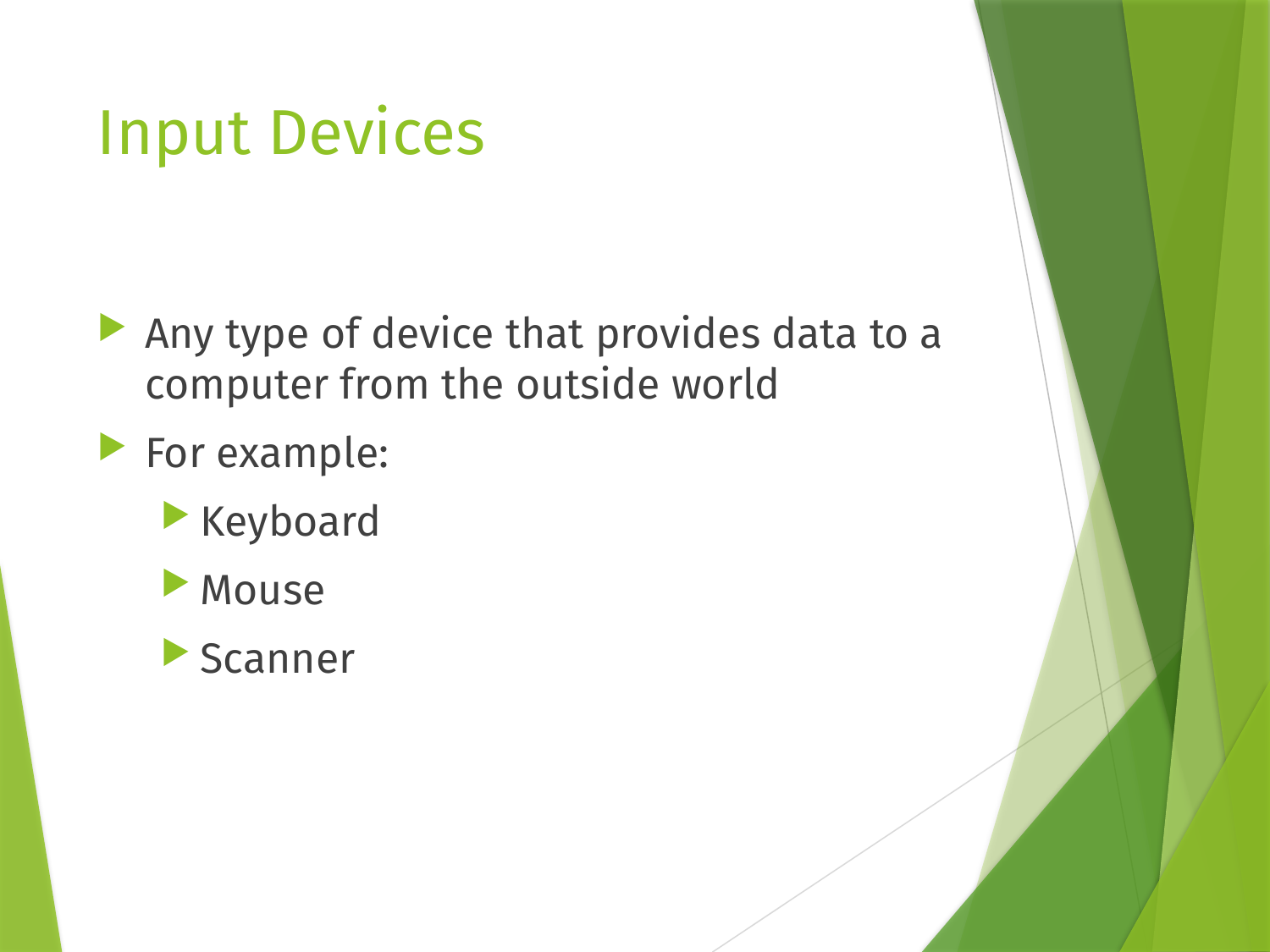

# Input Devices
Any type of device that provides data to a computer from the outside world
For example:
Keyboard
Mouse
Scanner